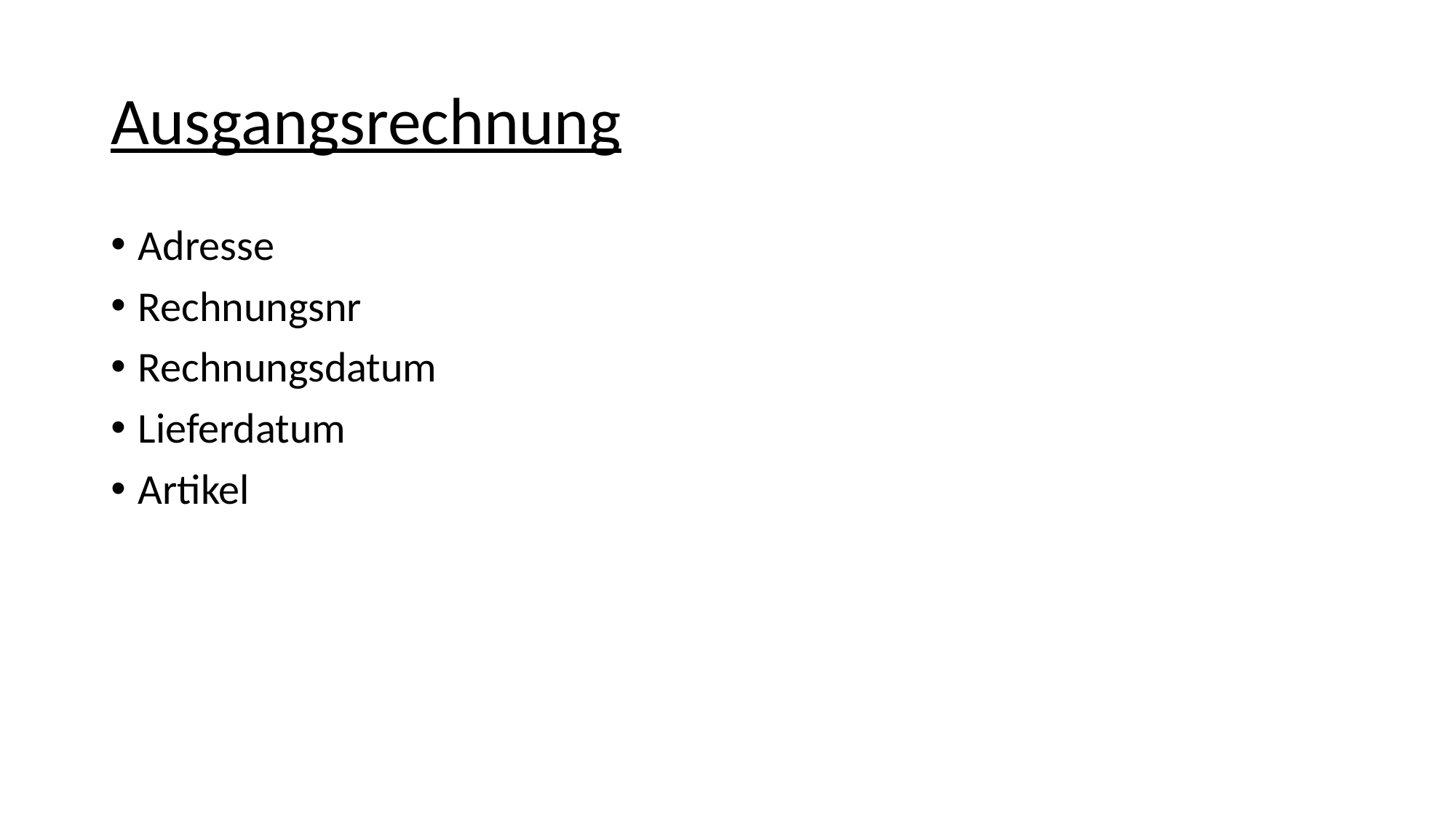

# Ausgangsrechnung
Adresse
Rechnungsnr
Rechnungsdatum
Lieferdatum
Artikel